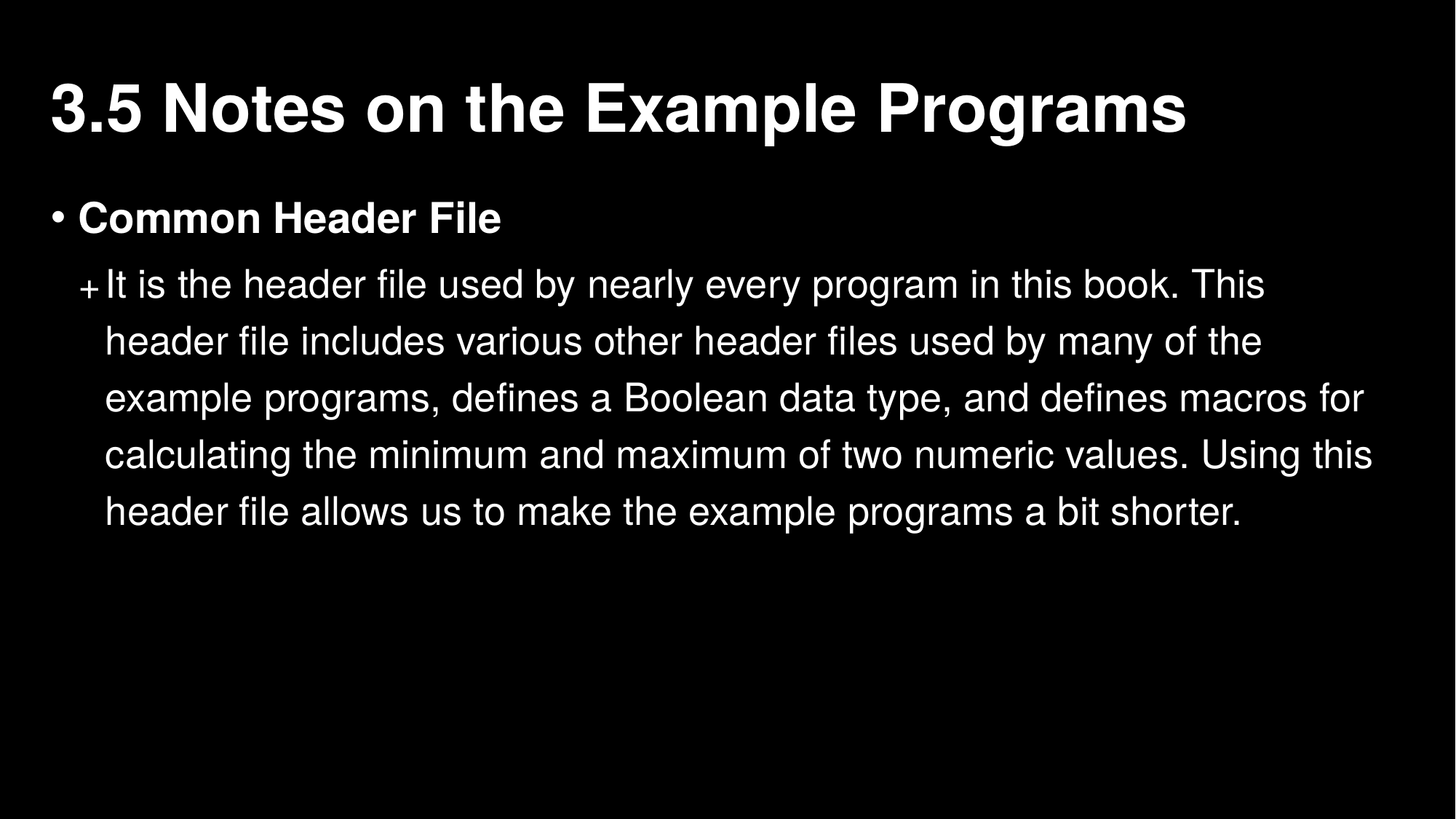

# 3.5 Notes on the Example Programs
Common Header File
It is the header file used by nearly every program in this book. This header file includes various other header files used by many of the example programs, defines a Boolean data type, and defines macros for calculating the minimum and maximum of two numeric values. Using this header file allows us to make the example programs a bit shorter.